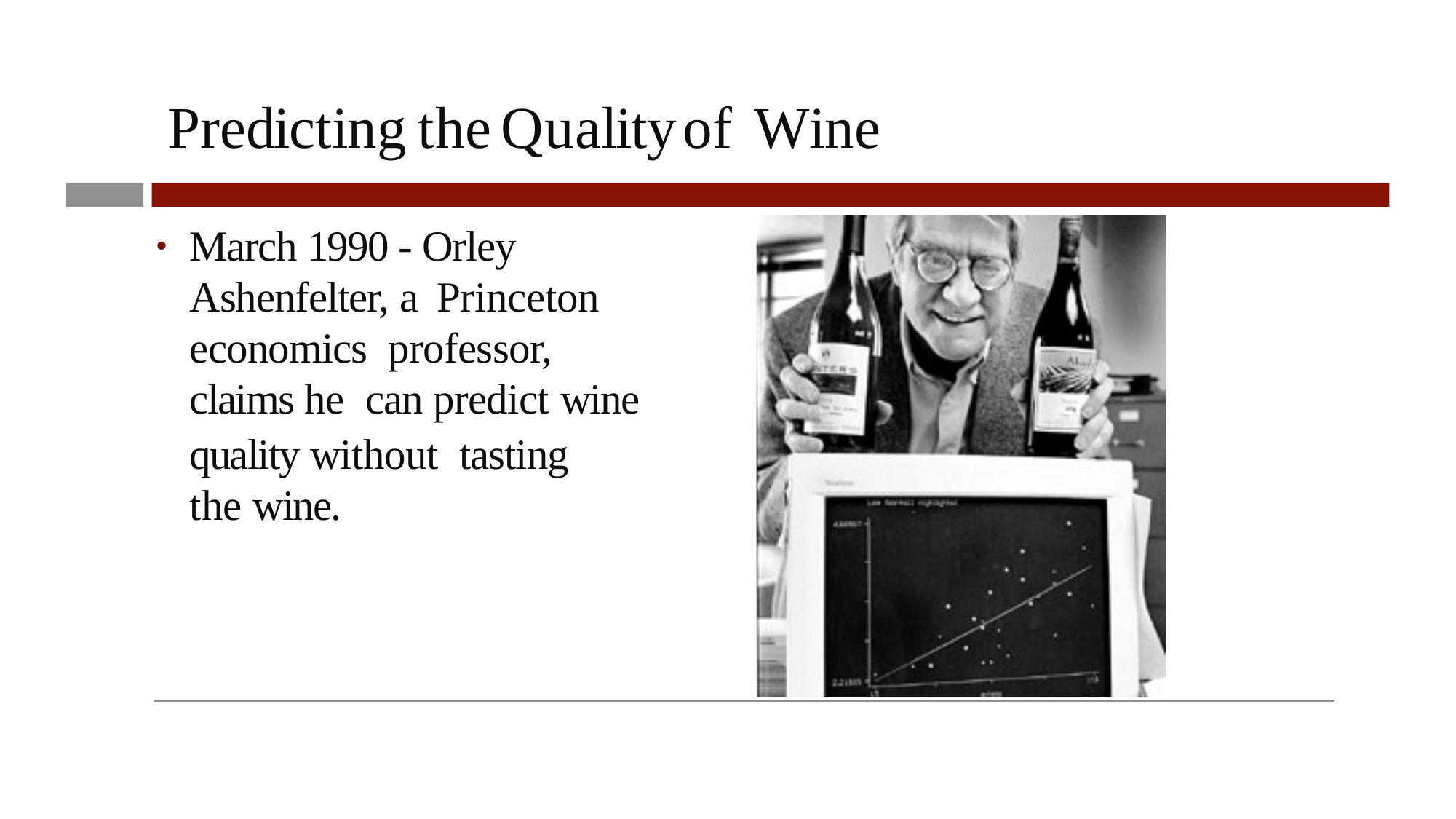

# Predicting the	Quality	of	Wine

March 1990 - Orley  Ashenfelter, a  Princeton economics  professor,
claims he  can predict wine
quality without  tasting the wine.
2